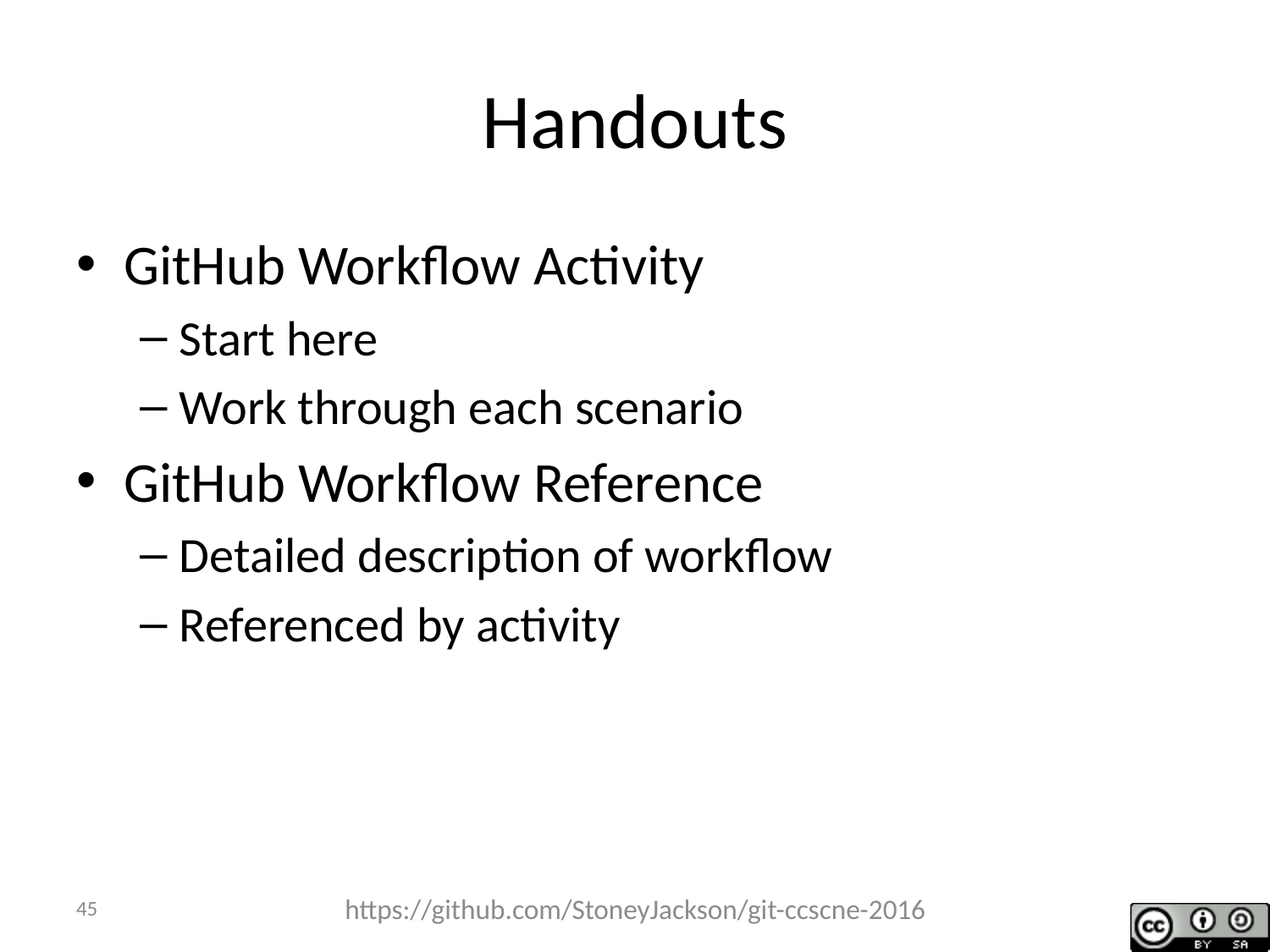

# Handouts
GitHub Workflow Activity
Start here
Work through each scenario
GitHub Workflow Reference
Detailed description of workflow
Referenced by activity
45
https://github.com/StoneyJackson/git-ccscne-2016